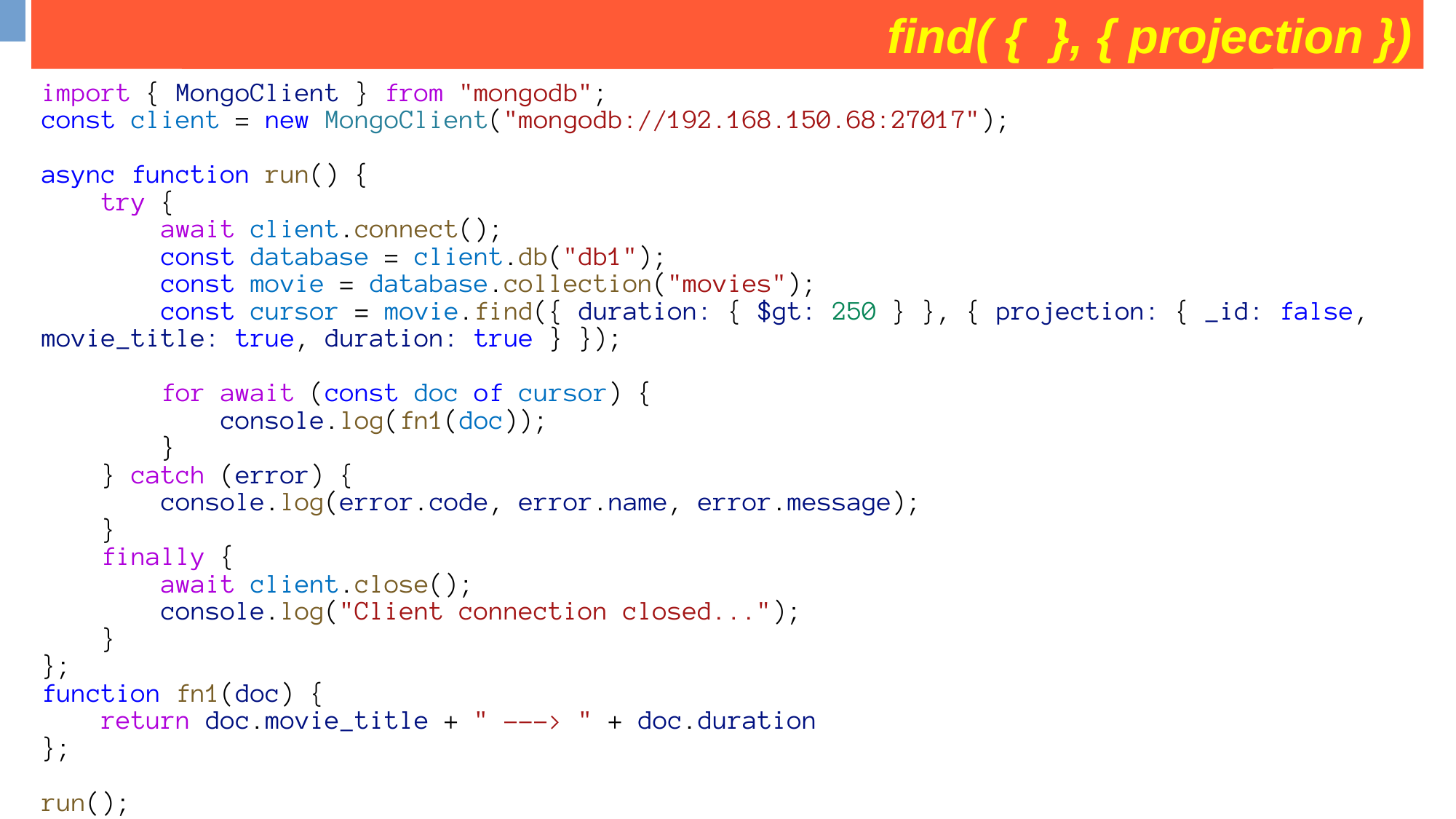

find( {  }, { projection })
some operation on movies collection
import { MongoClient } from "mongodb";
const client = new MongoClient("mongodb://192.168.150.68:27017");
async function run() {
    try {
        await client.connect();
        const database = client.db("db1");
        const movie = database.collection("movies");
        const cursor = movie.find({ duration: { $gt: 250 } }, { projection: { _id: false, movie_title: true, duration: true } });
        for await (const doc of cursor) {
            console.log(fn1(doc));
        }
    } catch (error) {
        console.log(error.code, error.name, error.message);
    }
    finally {
        await client.close();
        console.log("Client connection closed...");
    }
};
function fn1(doc) {
    return doc.movie_title + " ---> " + doc.duration
};
run();